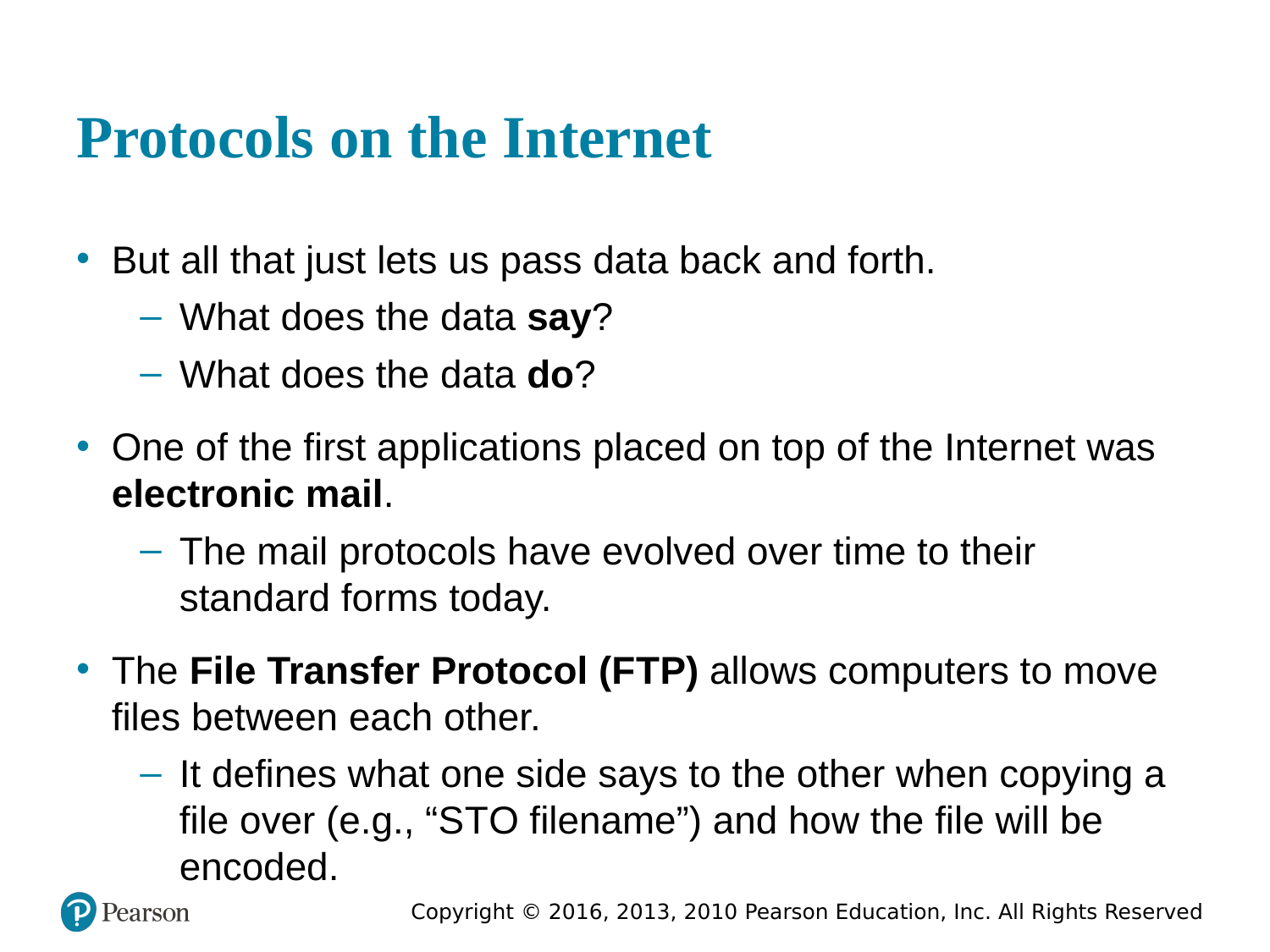

# Protocols on the Internet
But all that just lets us pass data back and forth.
What does the data say?
What does the data do?
One of the first applications placed on top of the Internet was electronic mail.
The mail protocols have evolved over time to their standard forms today.
The File Transfer Protocol (F T P) allows computers to move files between each other.
It defines what one side says to the other when copying a file over (e.g., “S T O filename”) and how the file will be encoded.